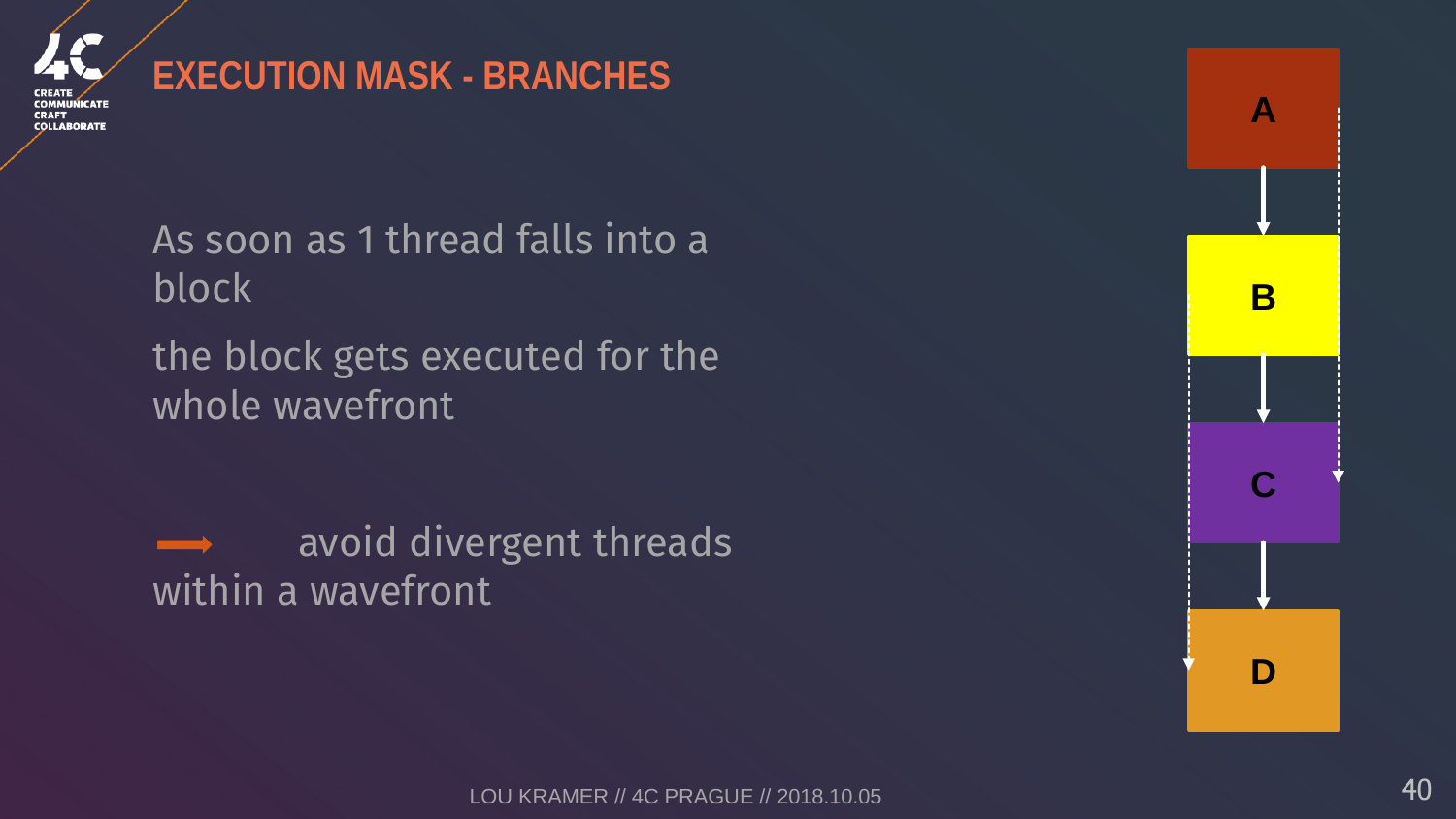

# Execution Mask - Branches
A
As soon as 1 thread falls into a block
the block gets executed for the whole wavefront

	avoid divergent threads within a wavefront

B
C

D
Lou Kramer // 4C Prague // 2018.10.05